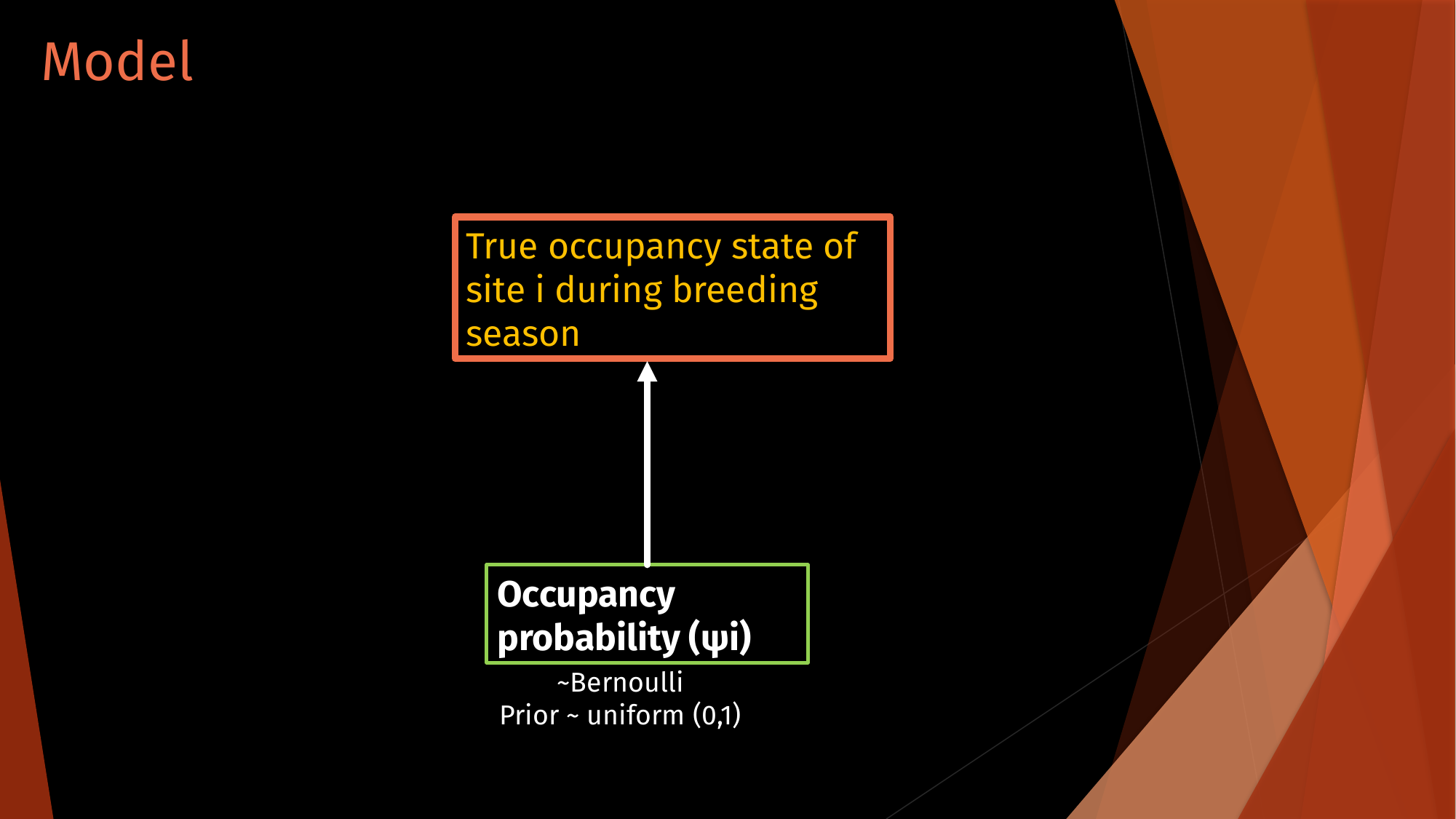

# Model
True occupancy state of site i during breeding season
Occupancy probability (ψi)
~Bernoulli
Prior ~ uniform (0,1)